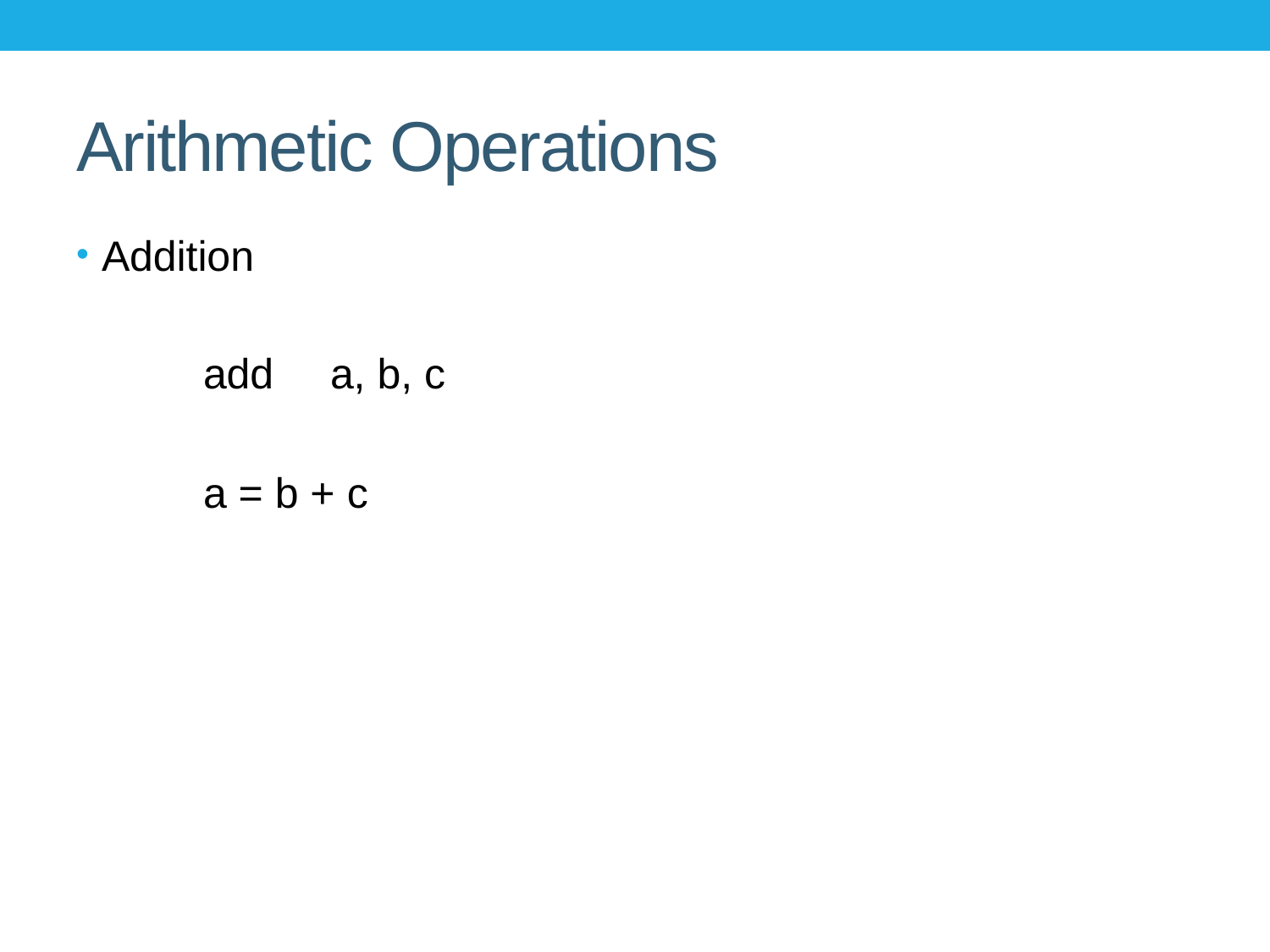

# Arithmetic Operations
Addition

	add	a, b, c

	a = b + c